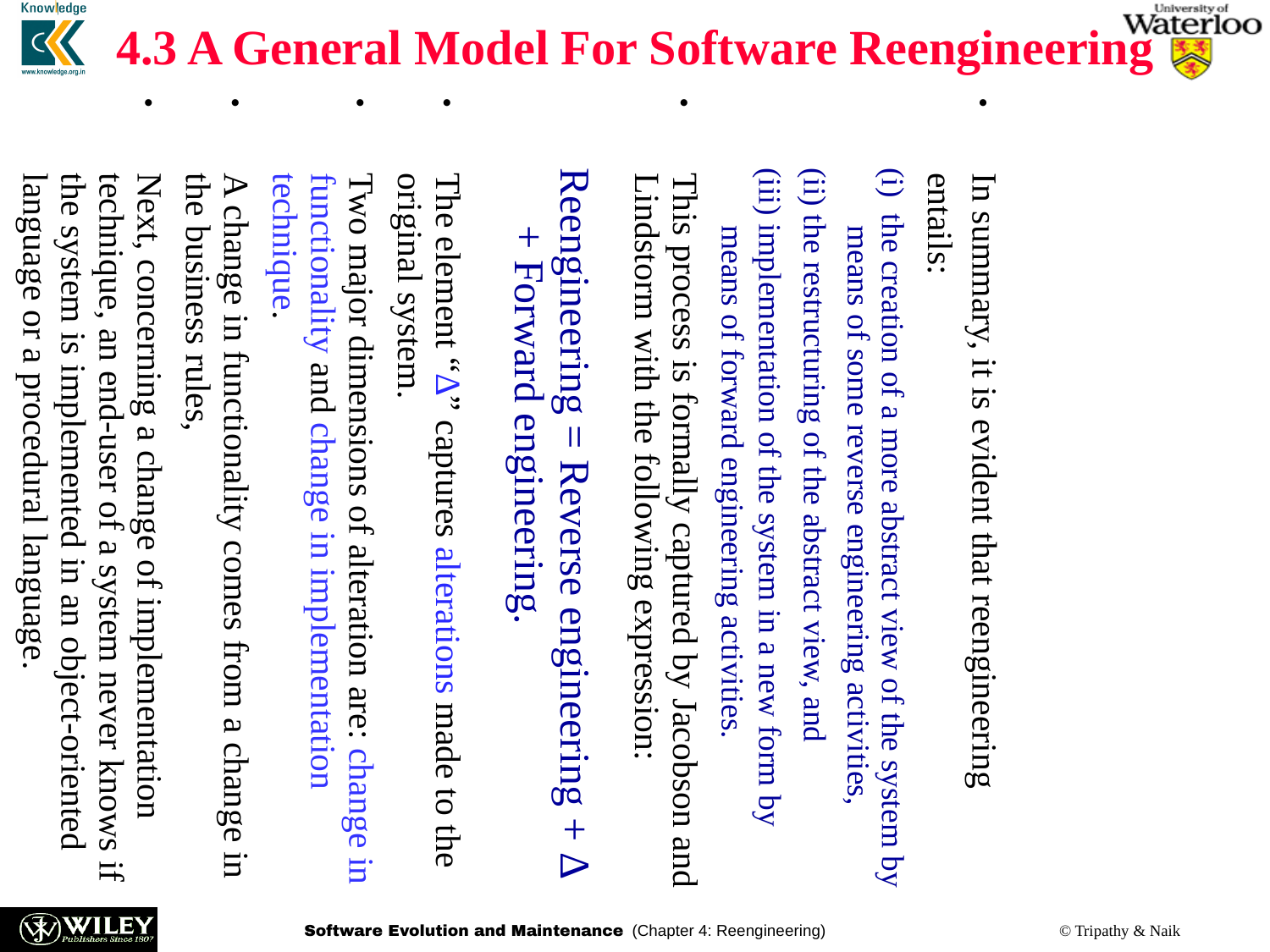

4.3 A General Model For Software Reengineering
In summary, it is evident that reengineering entails:
(i)  the creation of a more abstract view of the system by means of some reverse engineering activities,
(ii) the restructuring of the abstract view, and
(iii) implementation of the system in a new form by means of forward engineering activities.
This process is formally captured by Jacobson and Lindstorm with the following expression:

Reengineering = Reverse engineering + Δ + Forward engineering.

The element “Δ” captures alterations made to the original system.
Two major dimensions of alteration are: change in functionality and change in implementation technique.
A change in functionality comes from a change in the business rules,
Next, concerning a change of implementation technique, an end-user of a system never knows if the system is implemented in an object-oriented language or a procedural language.